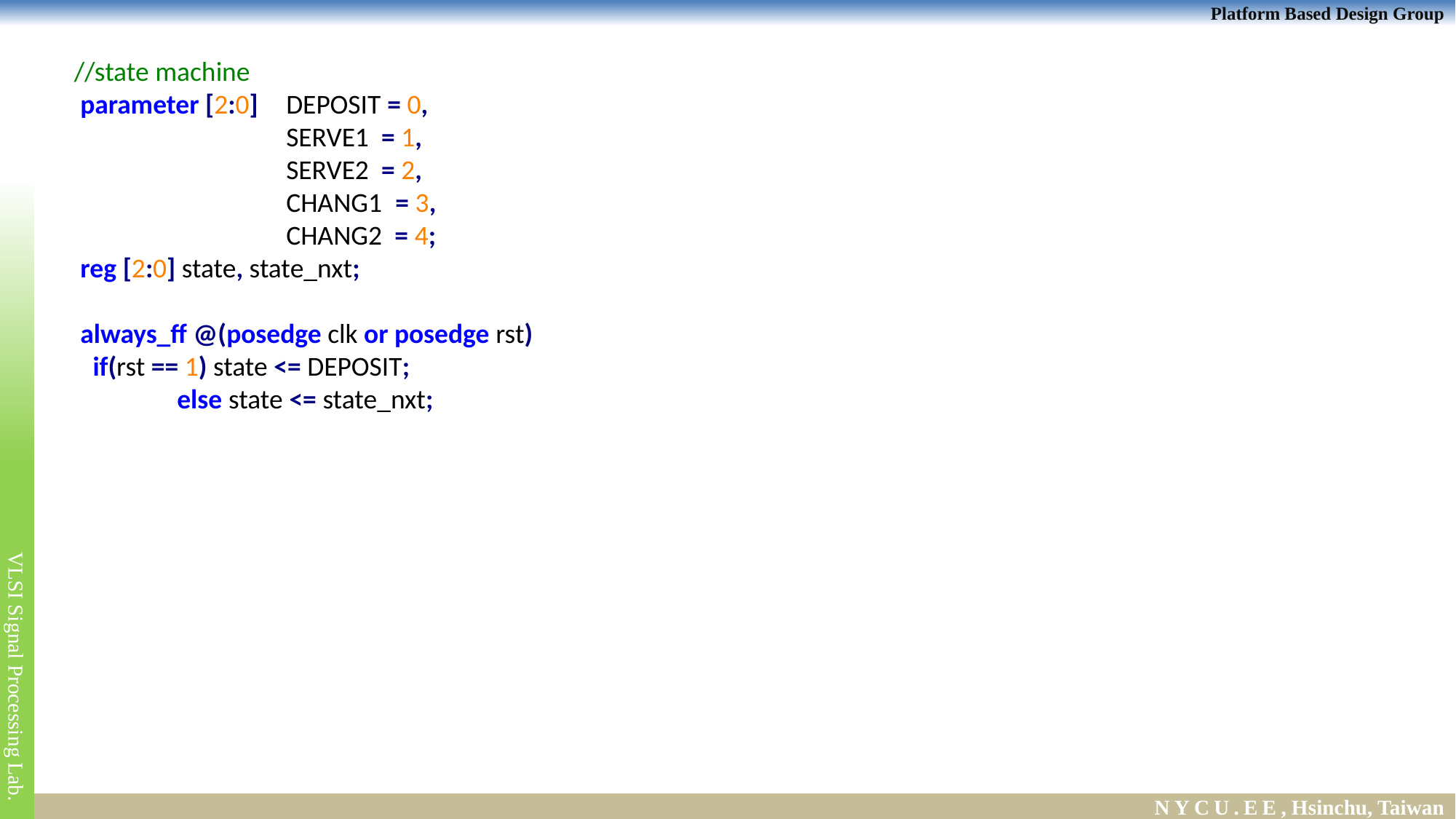

//state machine
  parameter [2:0] 	DEPOSIT = 0,
		SERVE1  = 1,
		SERVE2  = 2,
		CHANG1	= 3,
		CHANG2  = 4;
  reg [2:0] state, state_nxt;

  always_ff @(posedge clk or posedge rst)
    if(rst == 1) state <= DEPOSIT;
	else state <= state_nxt;